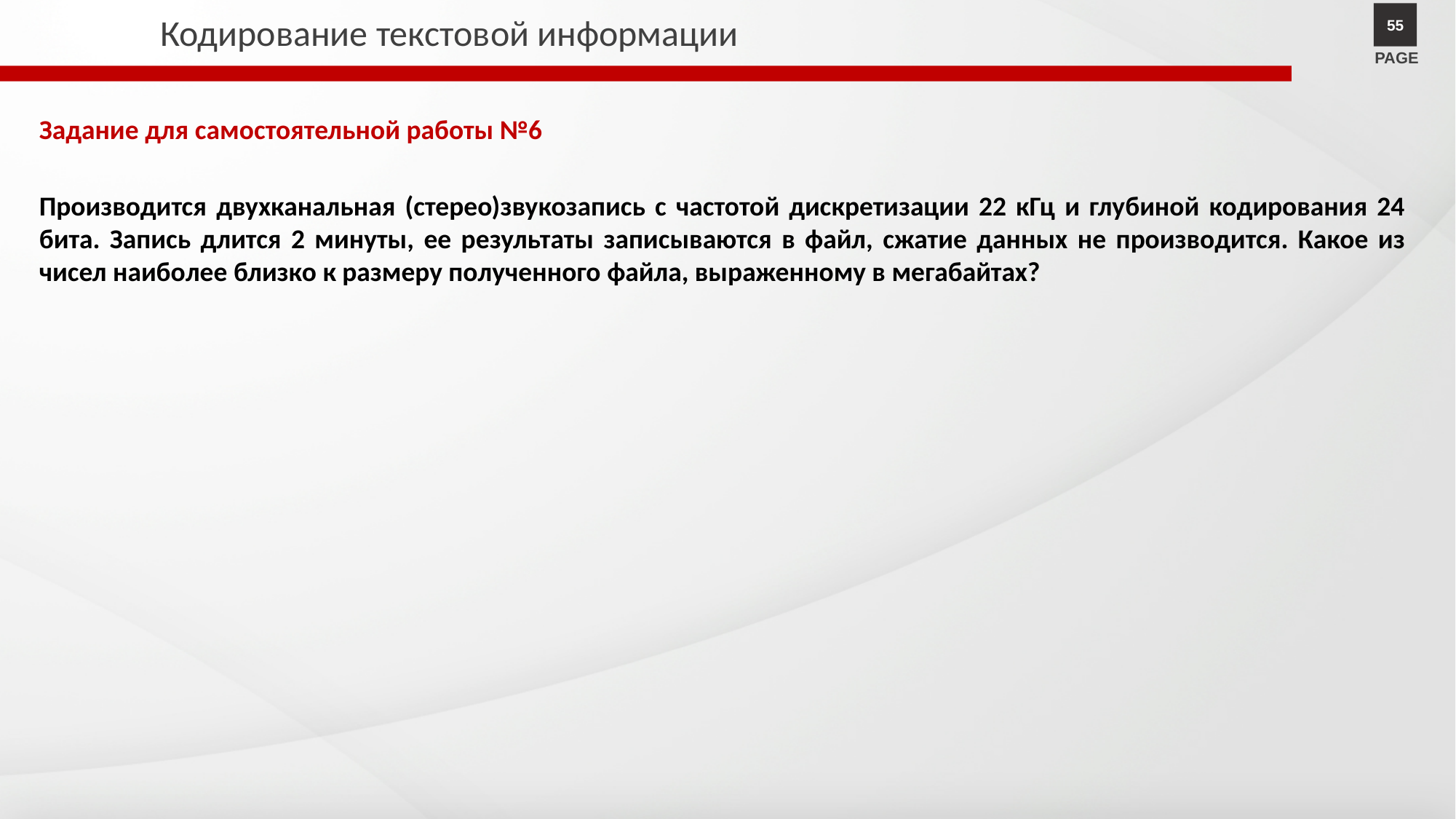

# Кодирование текстовой информации
55
PAGE

Задание для самостоятельной работы №6

Производится двухканальная (стерео)звукозапись с частотой дискретизации 22 кГц и глубиной кодирования 24 бита. Запись длится 2 минуты, ее результаты записываются в файл, сжатие данных не производится. Какое из чисел наиболее близко к размеру полученного файла, выраженному в мегабайтах?